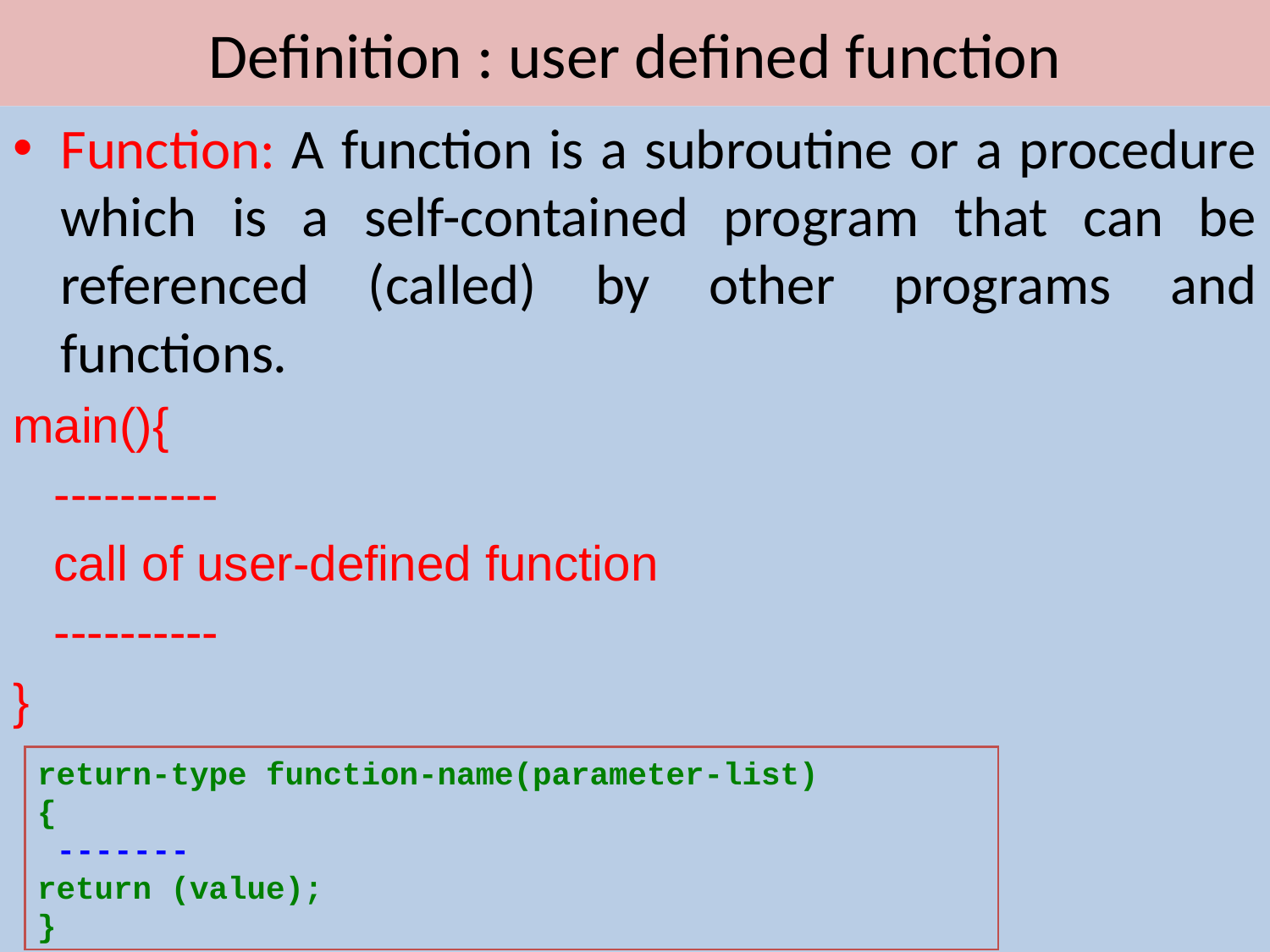

# Definition : user defined function
Function: A function is a subroutine or a procedure which is a self-contained program that can be referenced (called) by other programs and functions.
main(){
   ----------
   call of user-defined function
   ----------
}

return-type function-name(parameter-list)
{
 -------
return (value);
}